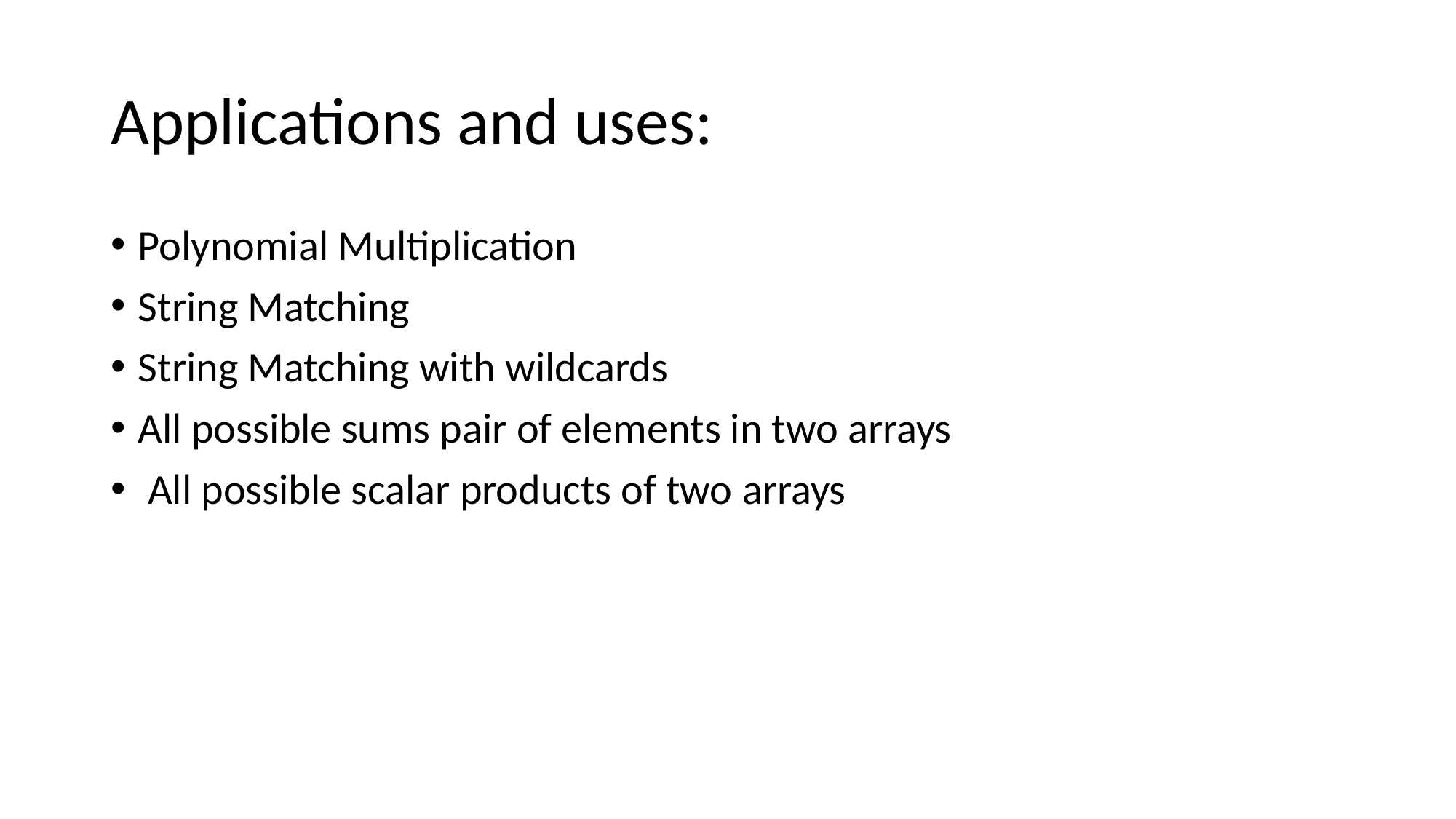

# Applications and uses:
Polynomial Multiplication
String Matching
String Matching with wildcards
All possible sums pair of elements in two arrays
 All possible scalar products of two arrays